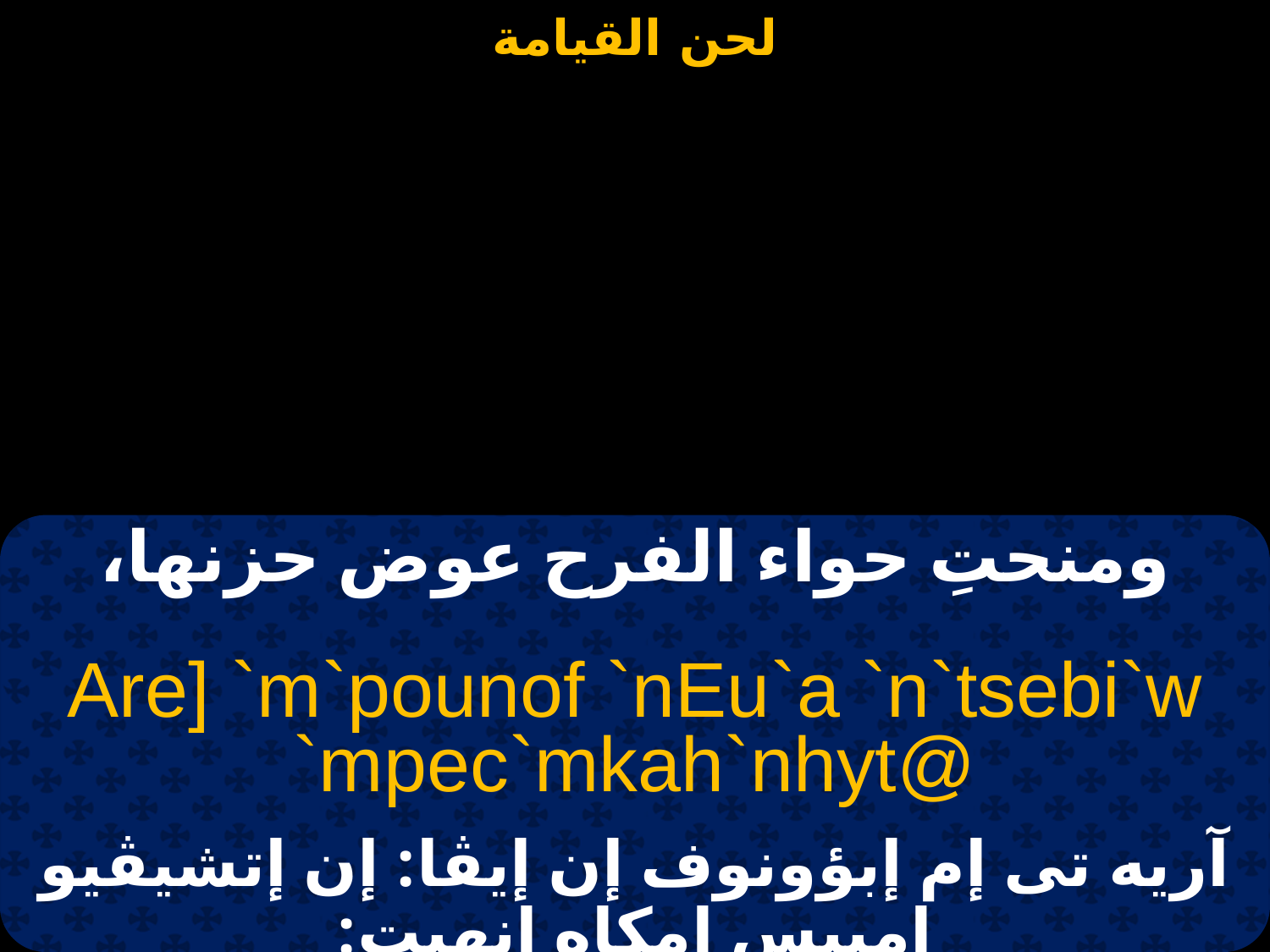

#
 ومنحتِ حواء الفرح عوض حزنها،
Are] `m`pounof `nEu`a `n`tsebi`w `mpec`mkah`nhyt@
آريه تى إم إبؤونوف إن إيڤا: إن إتشيڤيو إمبيس إمكاه إنهيت: